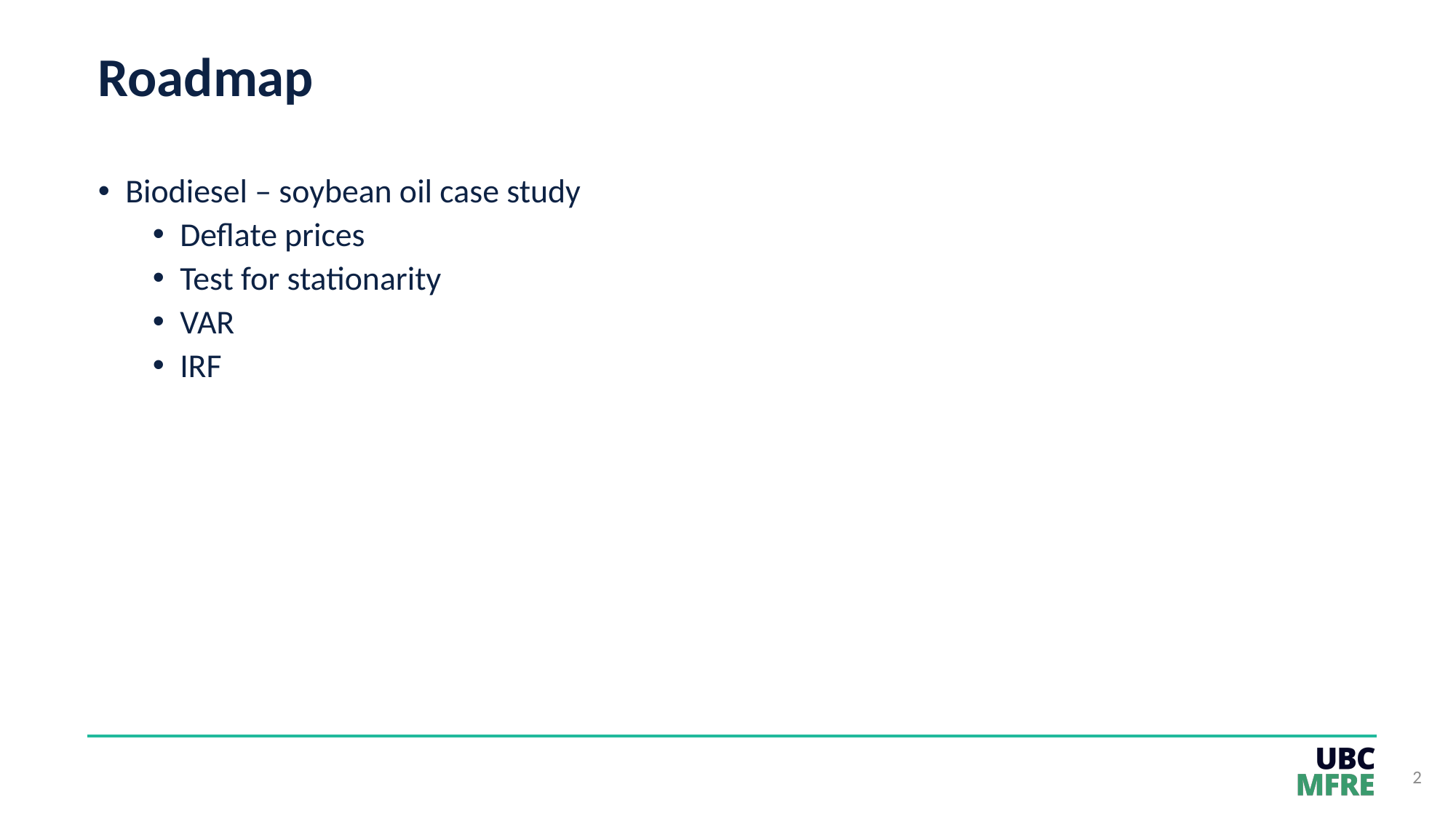

# Roadmap
Biodiesel – soybean oil case study
Deflate prices
Test for stationarity
VAR
IRF

2